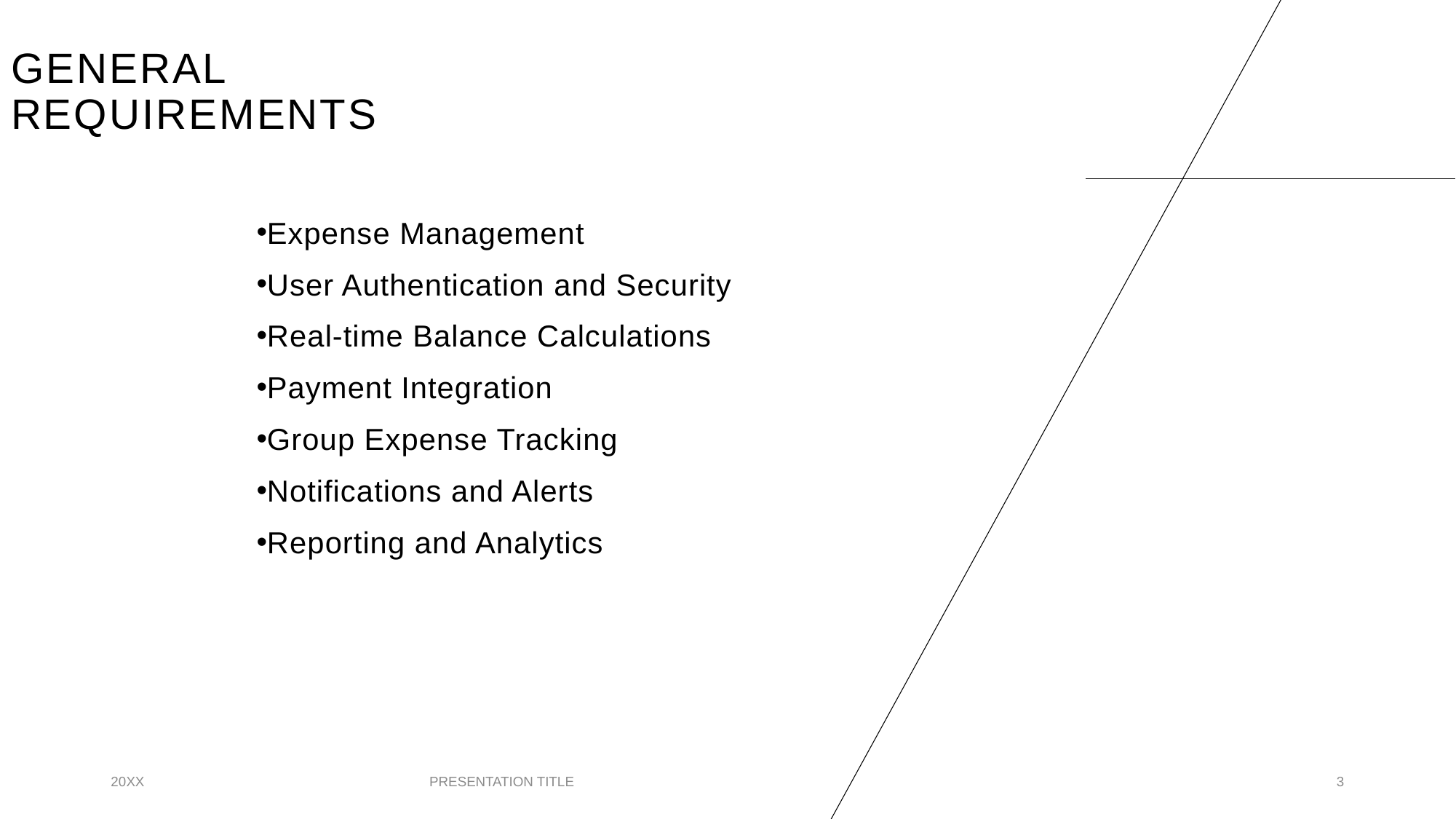

# General Requirements
Expense Management
User Authentication and Security
Real-time Balance Calculations
Payment Integration
Group Expense Tracking
Notifications and Alerts
Reporting and Analytics

20XX
PRESENTATION TITLE
3